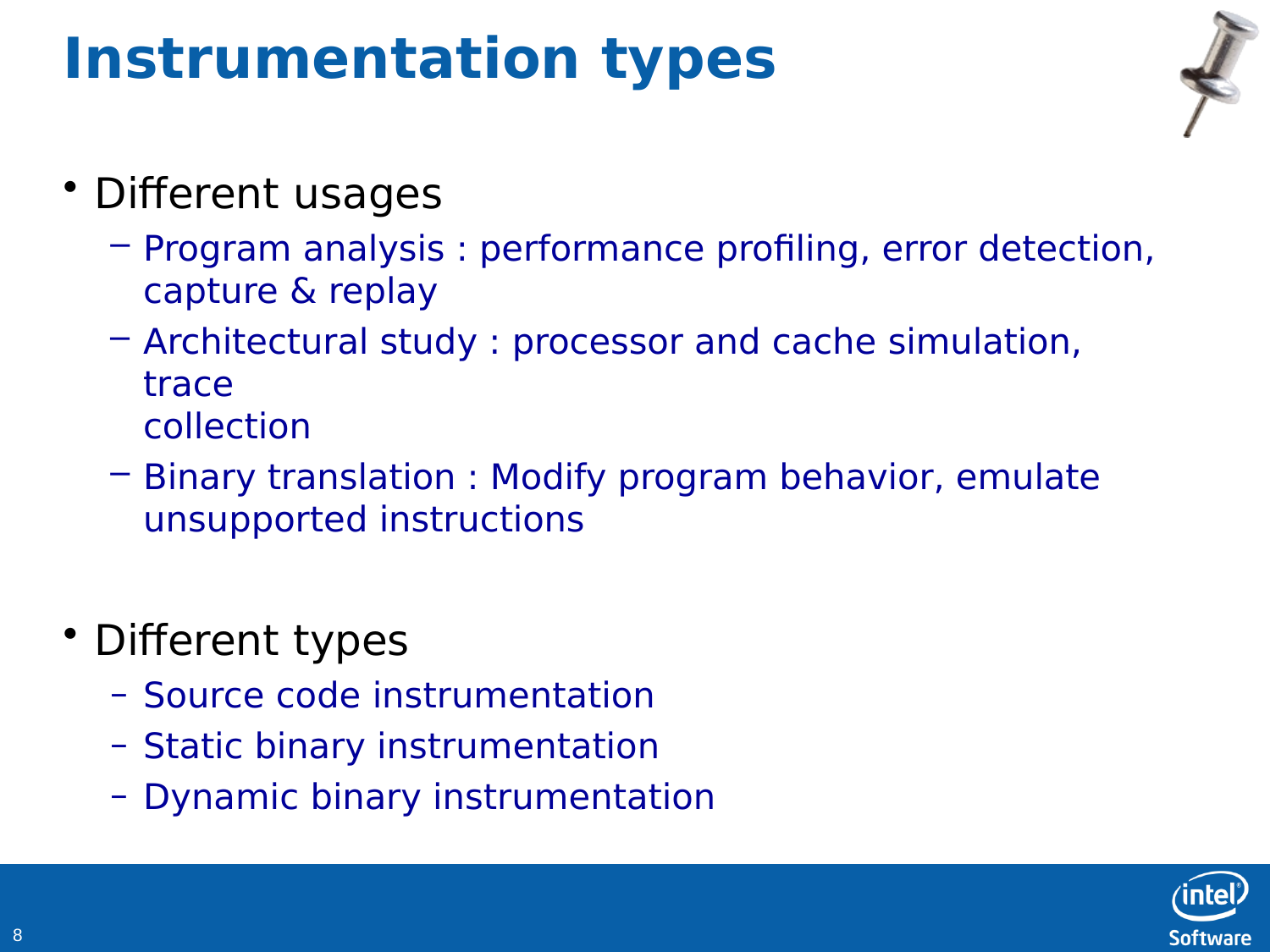

# Instrumentation types
Different usages
Program analysis : performance profiling, error detection,  capture & replay
Architectural study : processor and cache simulation, trace
collection
Binary translation : Modify program behavior, emulate  unsupported instructions

Different types
Source code instrumentation
Static binary instrumentation
Dynamic binary instrumentation
8